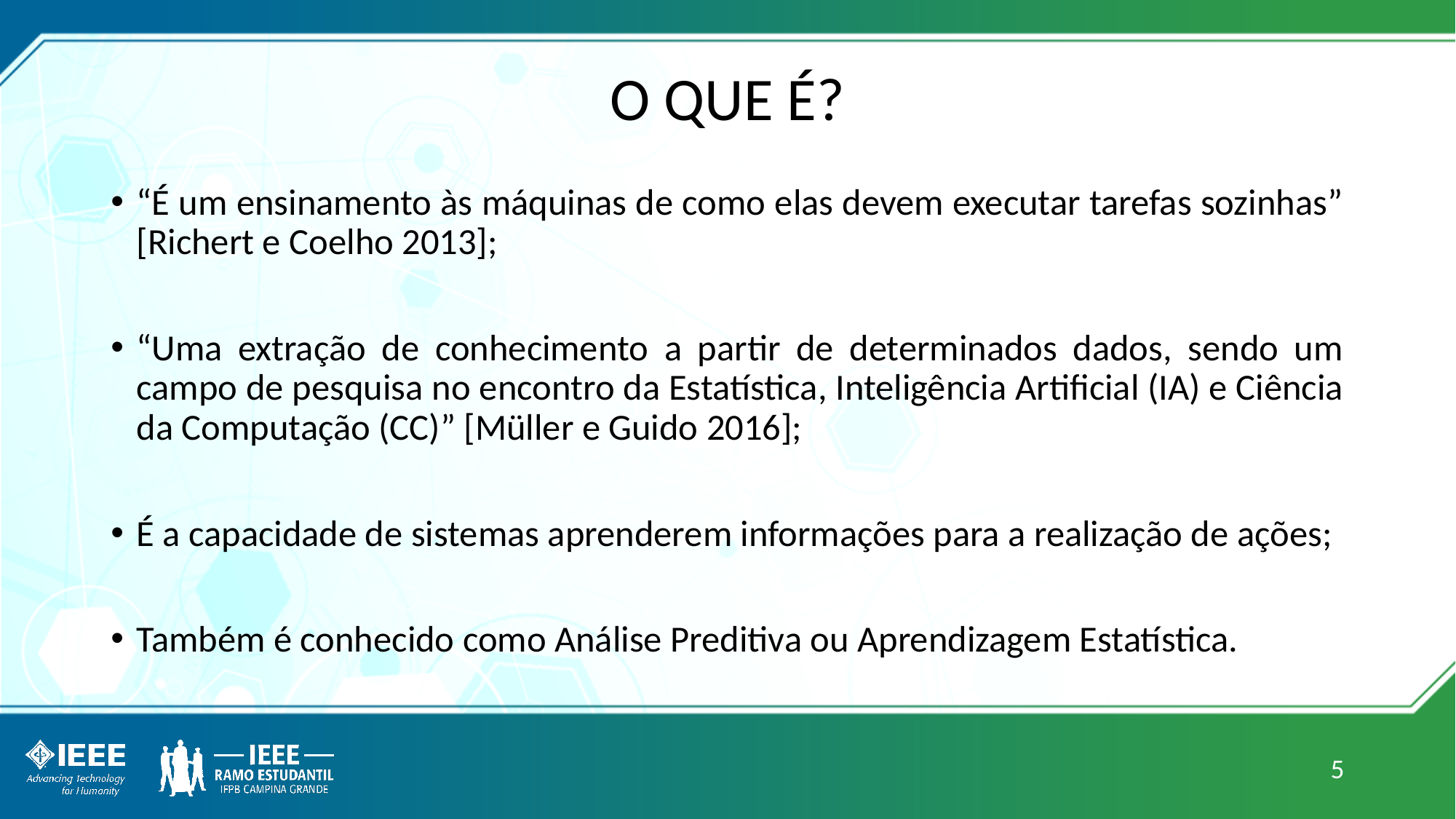

# O QUE É?
“É um ensinamento às máquinas de como elas devem executar tarefas sozinhas” [Richert e Coelho 2013];

“Uma extração de conhecimento a partir de determinados dados, sendo um campo de pesquisa no encontro da Estatística, Inteligência Artificial (IA) e Ciência da Computação (CC)” [Müller e Guido 2016];

É a capacidade de sistemas aprenderem informações para a realização de ações;

Também é conhecido como Análise Preditiva ou Aprendizagem Estatística.
5